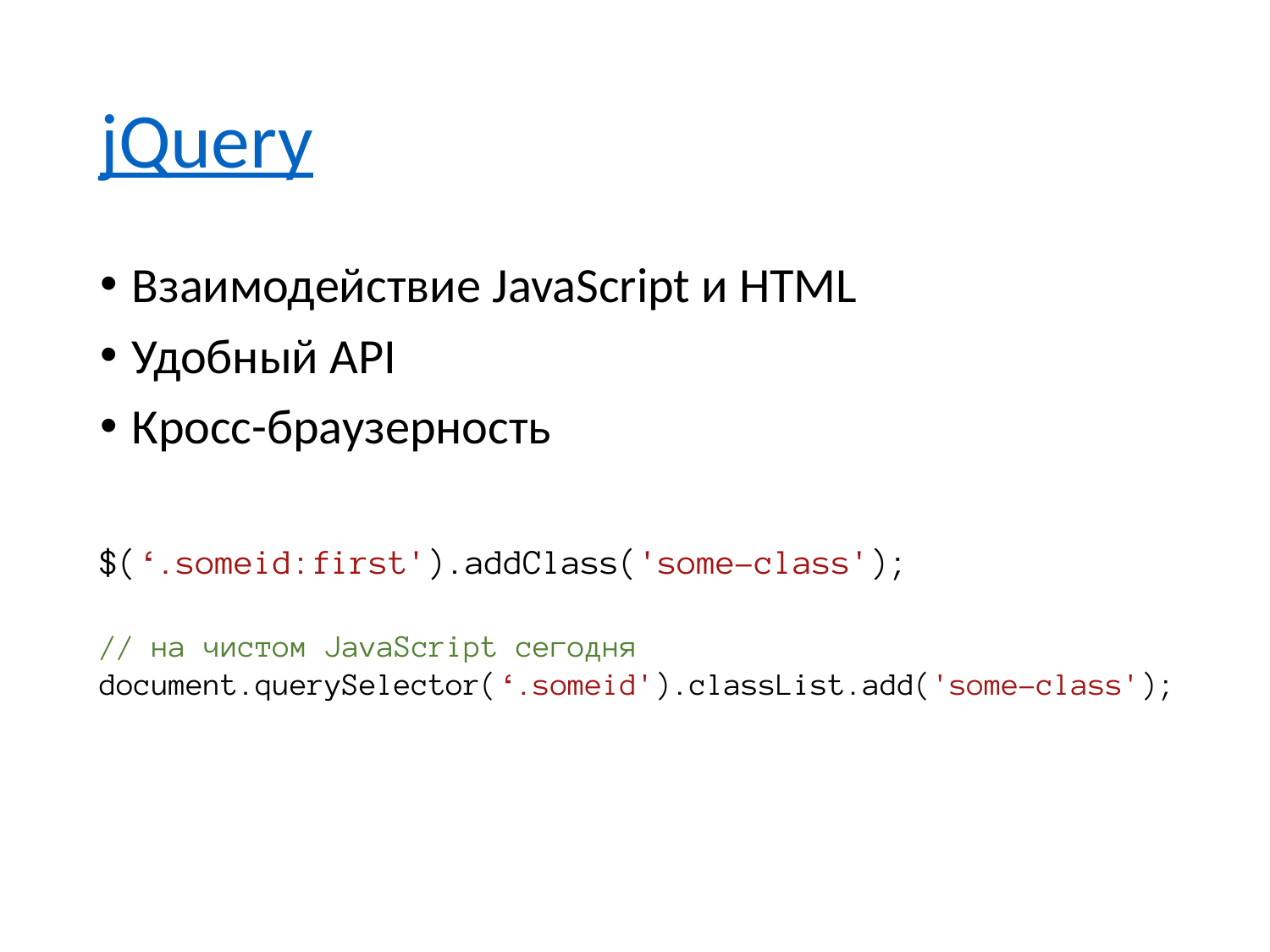

# jQuery
Взаимодействие JavaScript и HTML
Удобный API
Кросс-браузерность

$(‘.someid:first').addClass('some-class');
// на чистом JavaScript сегодня
document.querySelector(‘.someid').classList.add('some-class');